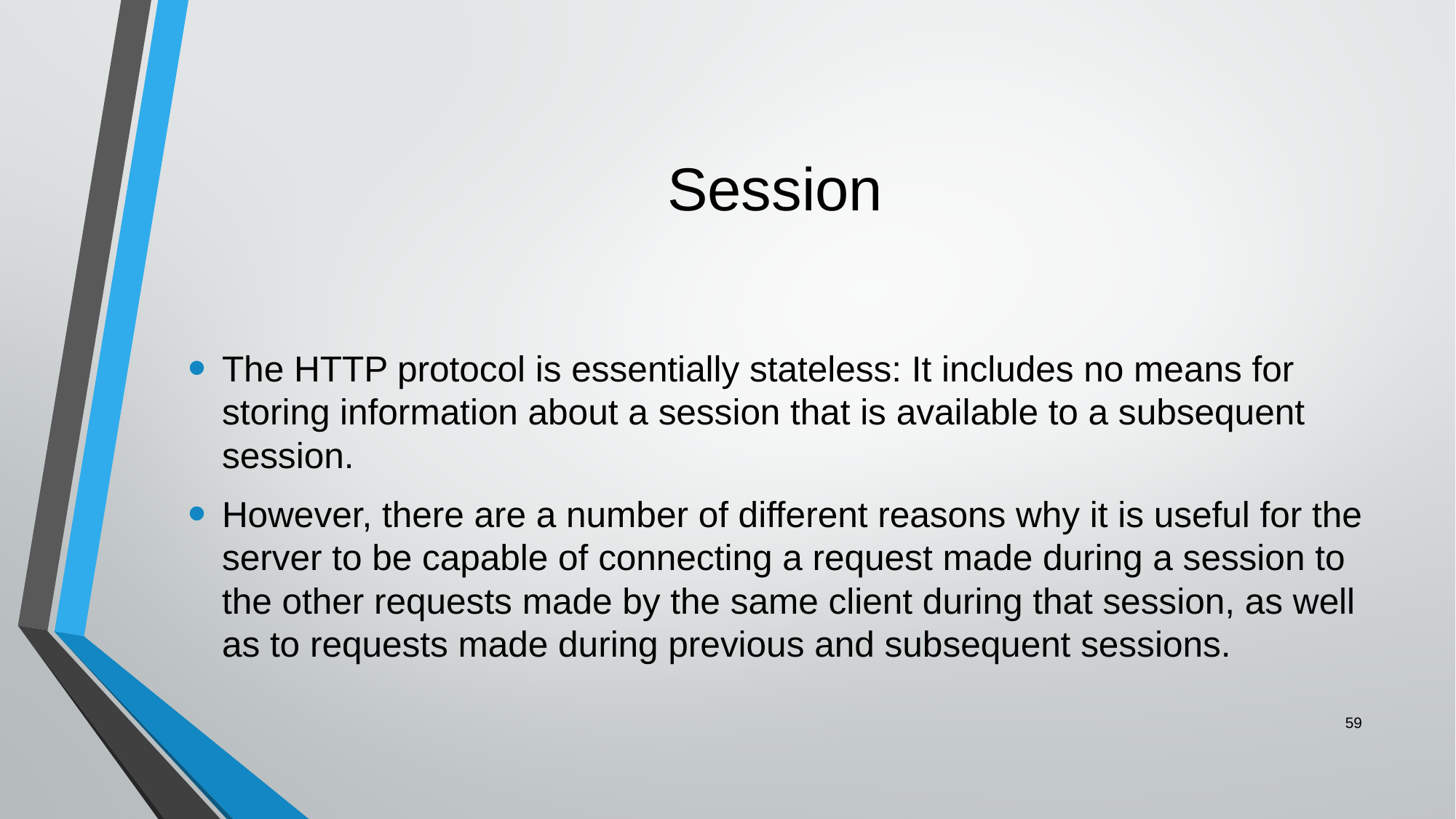

# Session
The HTTP protocol is essentially stateless: It includes no means for storing information about a session that is available to a subsequent session.
However, there are a number of different reasons why it is useful for the server to be capable of connecting a request made during a session to the other requests made by the same client during that session, as well as to requests made during previous and subsequent sessions.
59